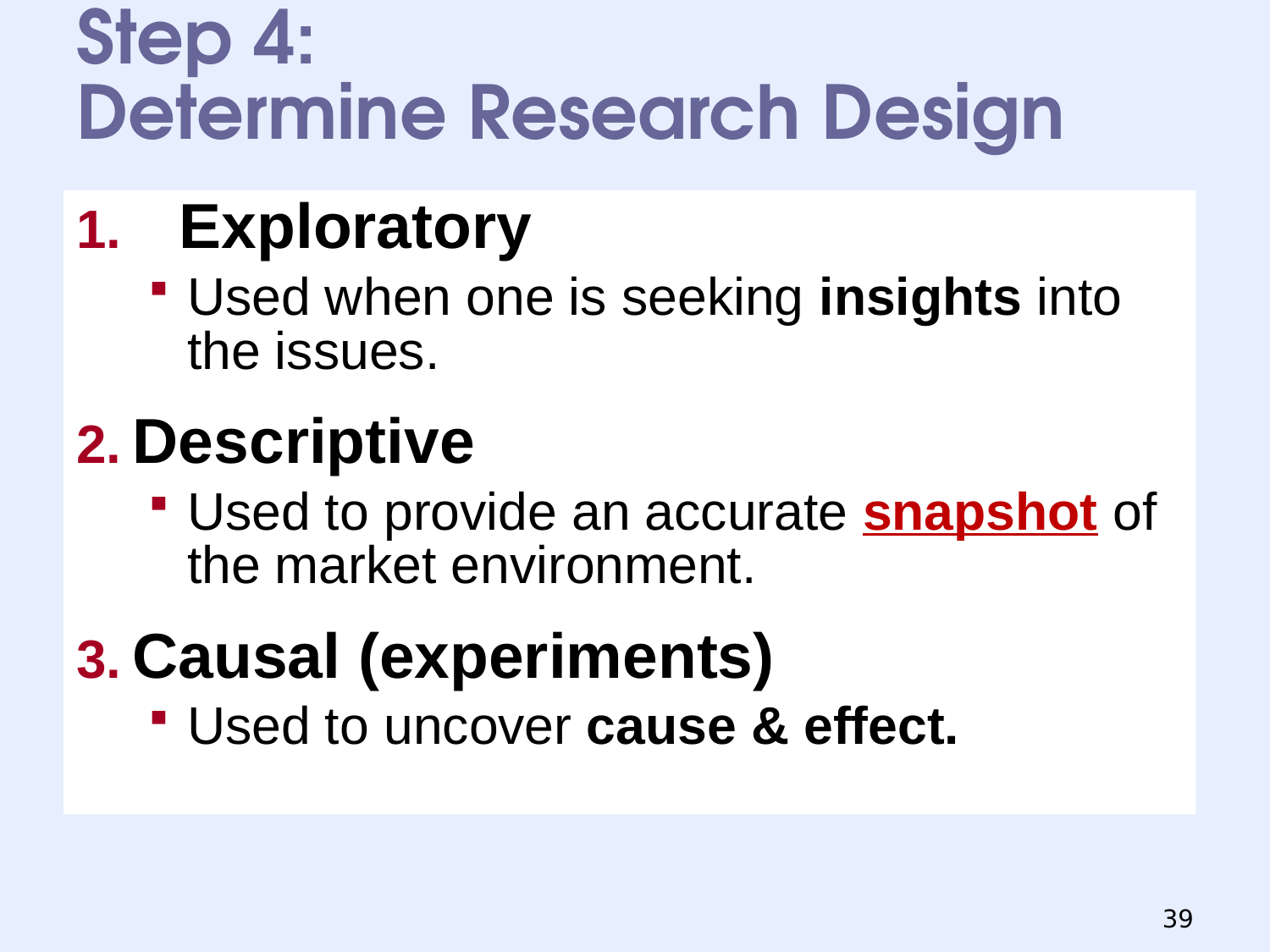

# Step 4: Determine Research Design
Exploratory
Used when one is seeking insights into the issues.
Descriptive
Used to provide an accurate snapshot of the market environment.
Causal (experiments)
Used to uncover cause & effect.

39